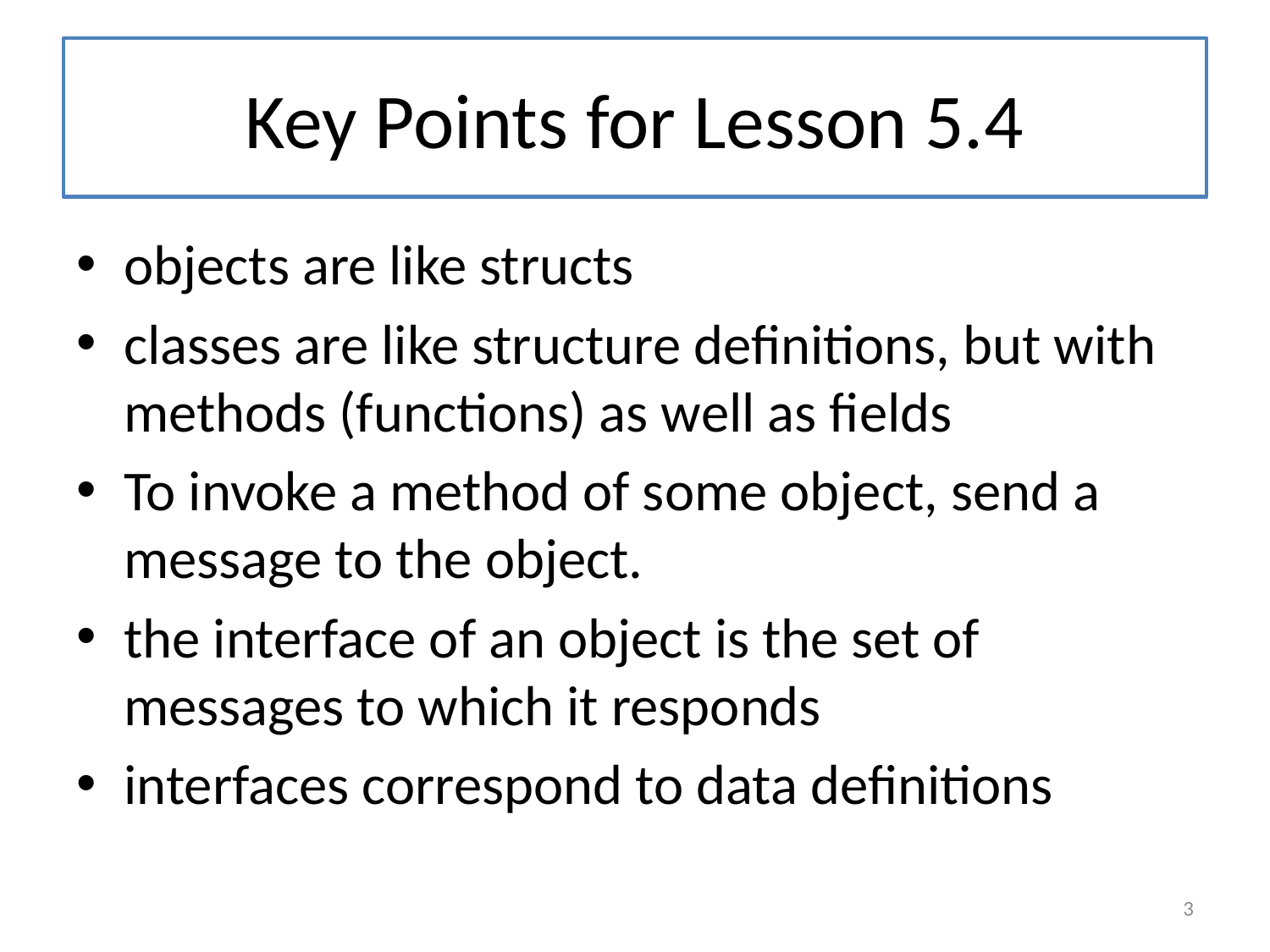

# Key Points for Lesson 5.4
objects are like structs
classes are like structure definitions, but with methods (functions) as well as fields
To invoke a method of some object, send a message to the object.
the interface of an object is the set of messages to which it responds
interfaces correspond to data definitions
3